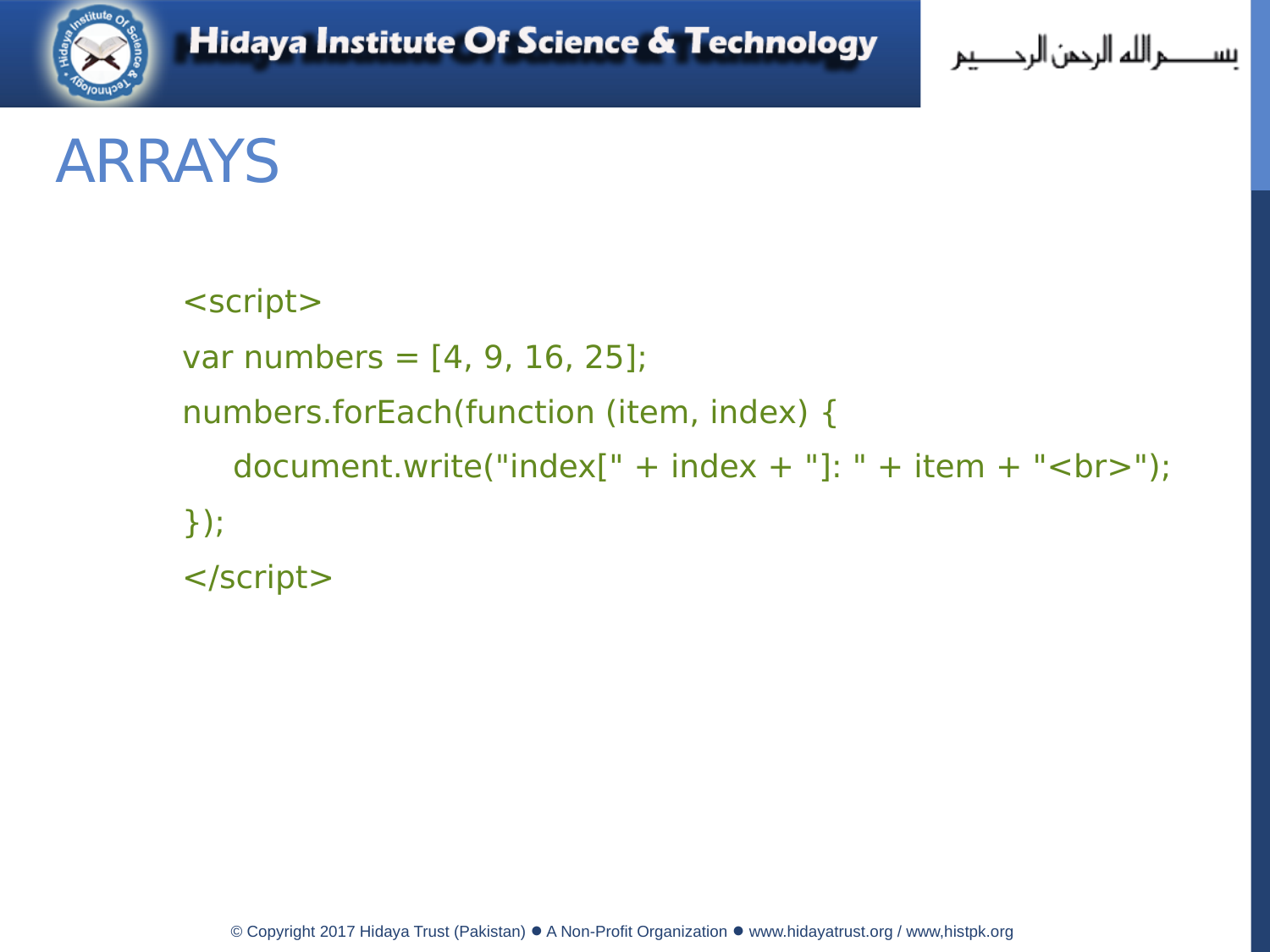

# Arrays
<script>
var numbers = [4, 9, 16, 25];
numbers.forEach(function (item, index) {
     document.write("index[" + index + "]: " + item + "<br>");
});
</script>